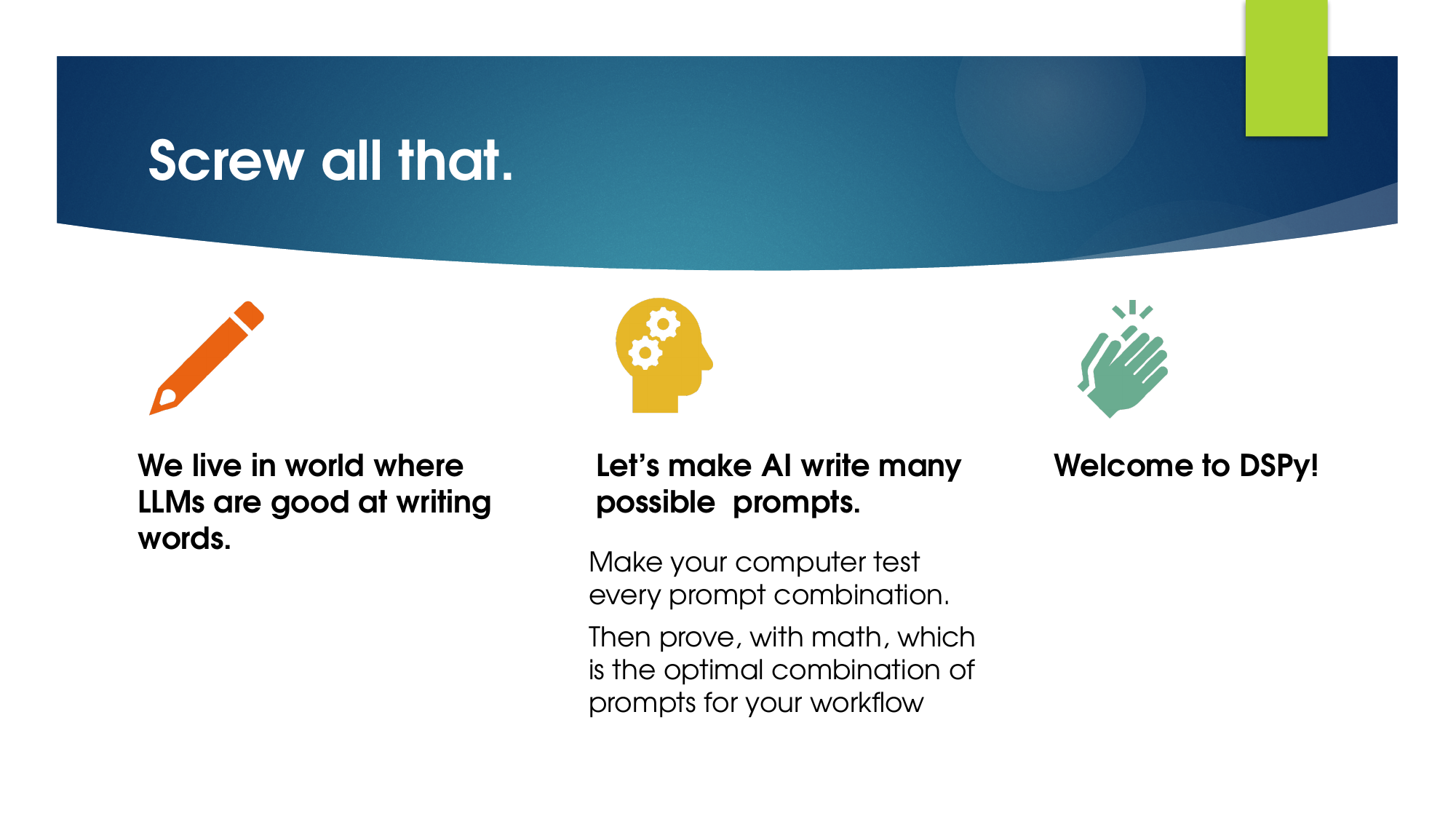

# Screw all that.
We live in world where LLMs are good at writing words.
Let’s make AI write many possible  prompts.
Make your computer test every prompt combination.
Then prove, with math, which is the optimal combination of prompts for your workflow
Welcome to DSPy!